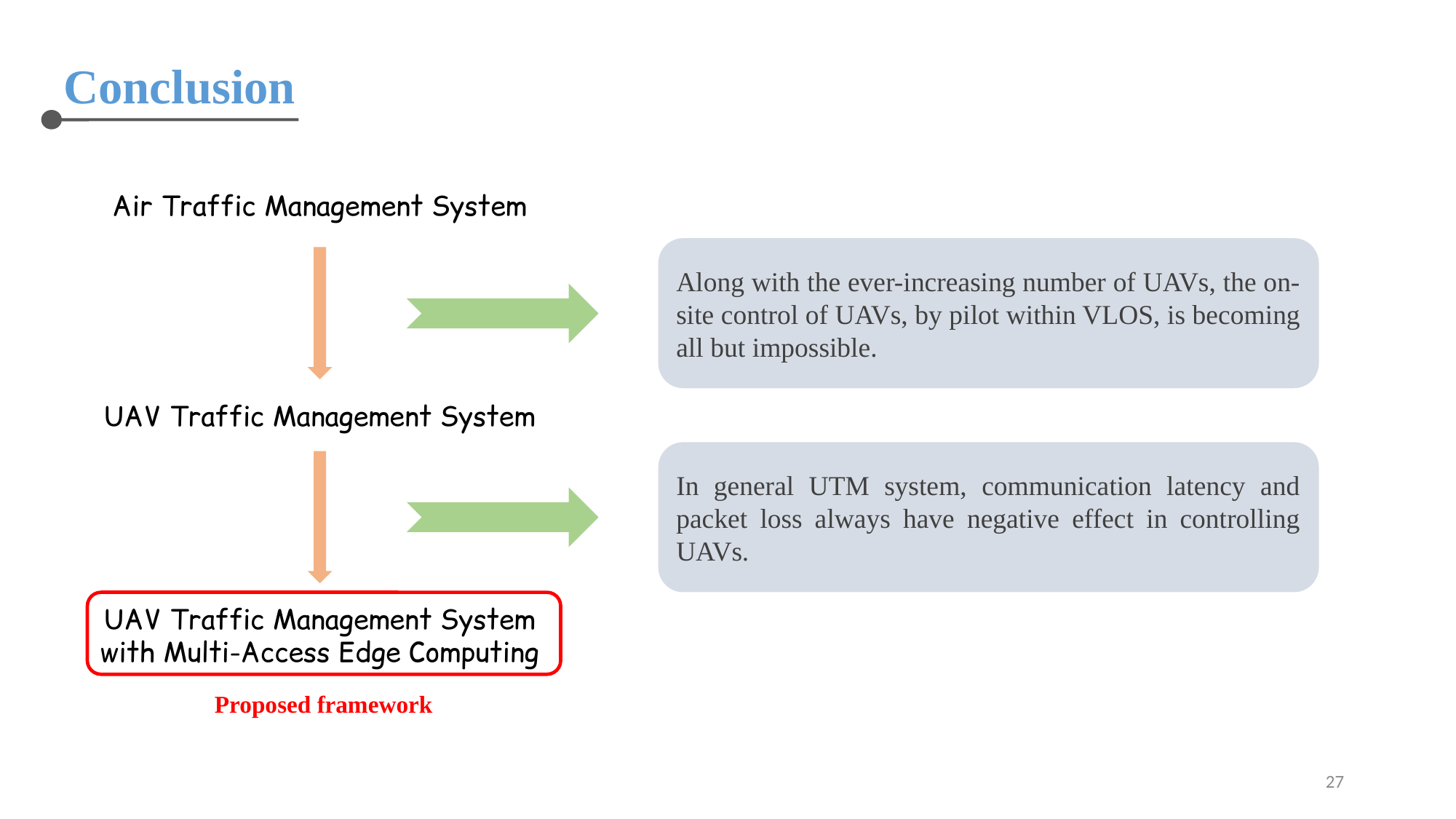

Conclusion

Air Traffic Management System
Along with the ever-increasing number of UAVs, the on-site control of UAVs, by pilot within VLOS, is becoming all but impossible.

UAV Traffic Management System
In general UTM system, communication latency and packet loss always have negative effect in controlling UAVs.

UAV Traffic Management System
with Multi-Access Edge Computing
Proposed framework
27